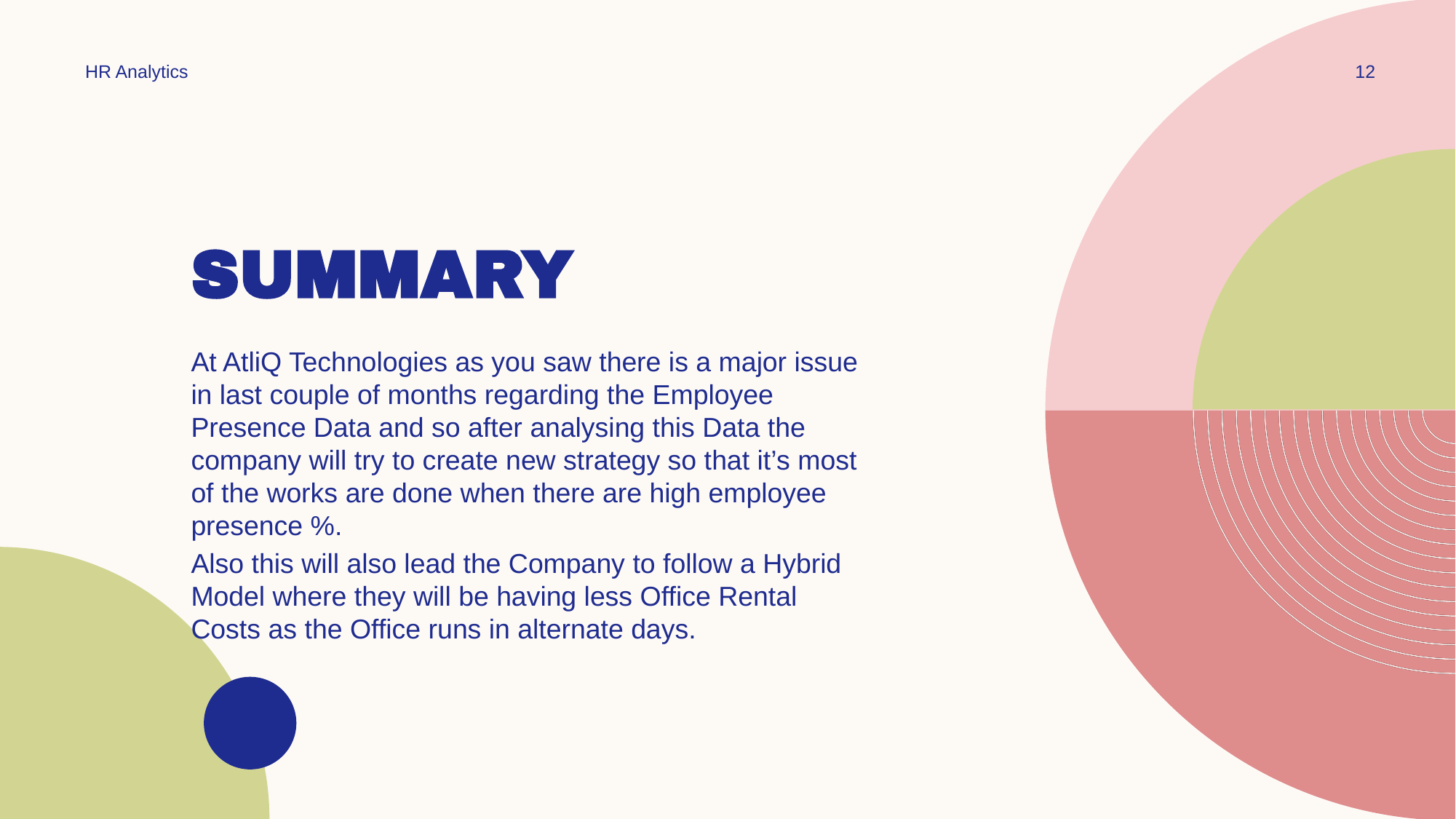

HR Analytics
12
# SUMMARY
At AtliQ Technologies as you saw there is a major issue in last couple of months regarding the Employee Presence Data and so after analysing this Data the company will try to create new strategy so that it’s most of the works are done when there are high employee presence %.
Also this will also lead the Company to follow a Hybrid Model where they will be having less Office Rental Costs as the Office runs in alternate days.